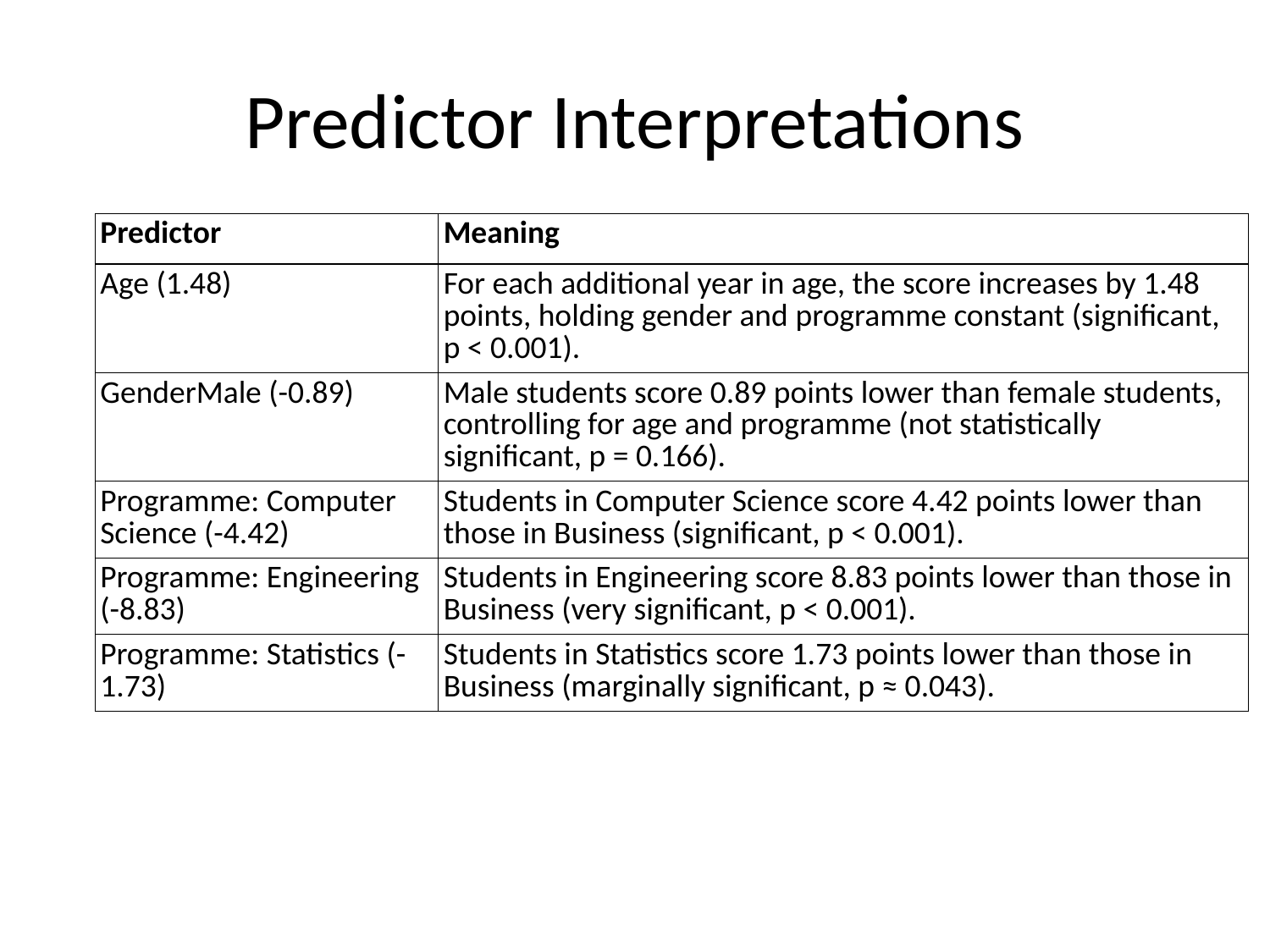

# Predictor Interpretations
| Predictor | Meaning |
| --- | --- |
| Age (1.48) | For each additional year in age, the score increases by 1.48 points, holding gender and programme constant (significant, p < 0.001). |
| GenderMale (-0.89) | Male students score 0.89 points lower than female students, controlling for age and programme (not statistically significant, p = 0.166). |
| Programme: Computer Science (-4.42) | Students in Computer Science score 4.42 points lower than those in Business (significant, p < 0.001). |
| Programme: Engineering (-8.83) | Students in Engineering score 8.83 points lower than those in Business (very significant, p < 0.001). |
| Programme: Statistics (-1.73) | Students in Statistics score 1.73 points lower than those in Business (marginally significant, p ≈ 0.043). |